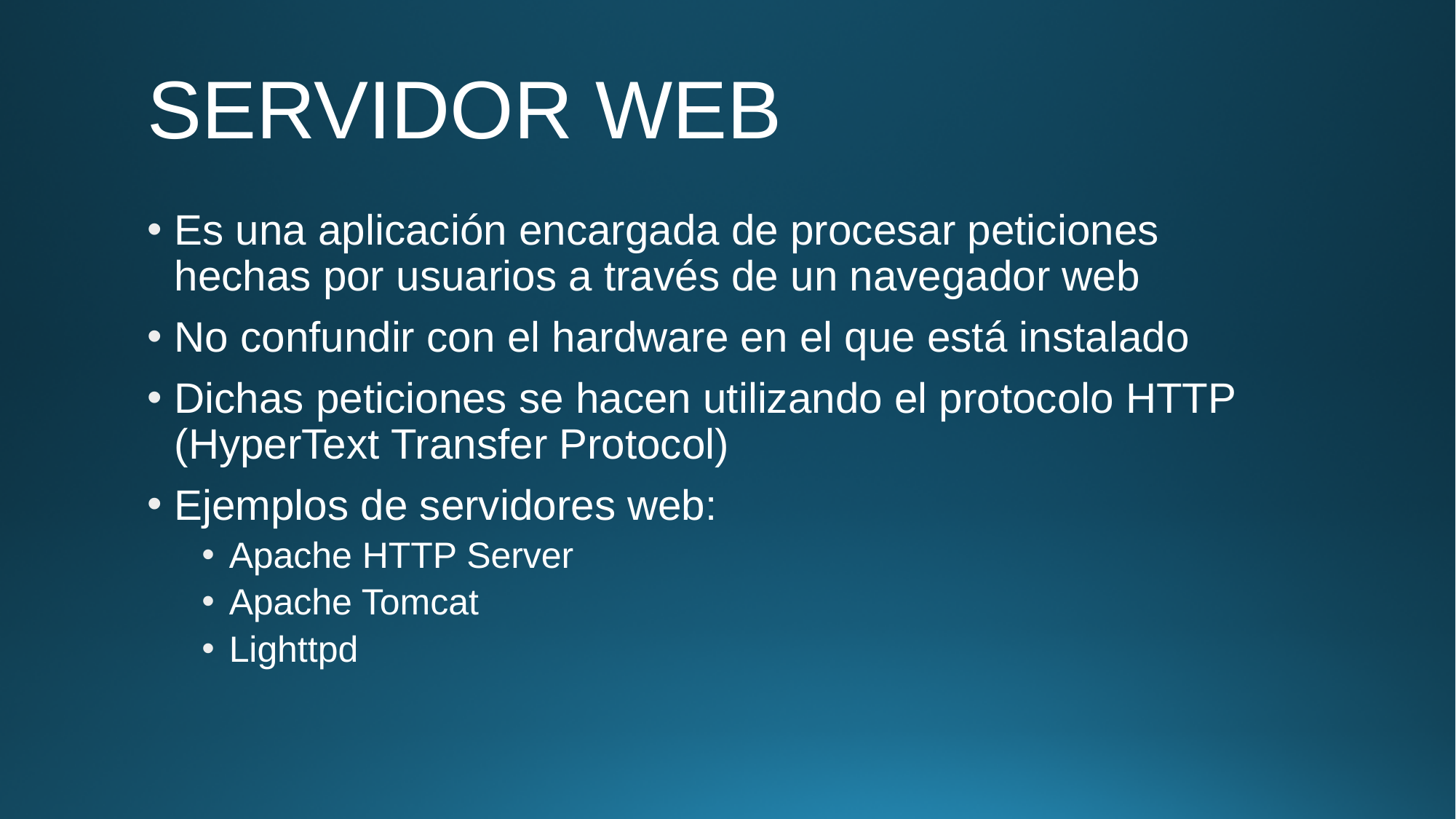

# SERVIDOR WEB
Es una aplicación encargada de procesar peticiones hechas por usuarios a través de un navegador web
No confundir con el hardware en el que está instalado
Dichas peticiones se hacen utilizando el protocolo HTTP (HyperText Transfer Protocol)
Ejemplos de servidores web:
Apache HTTP Server
Apache Tomcat
Lighttpd